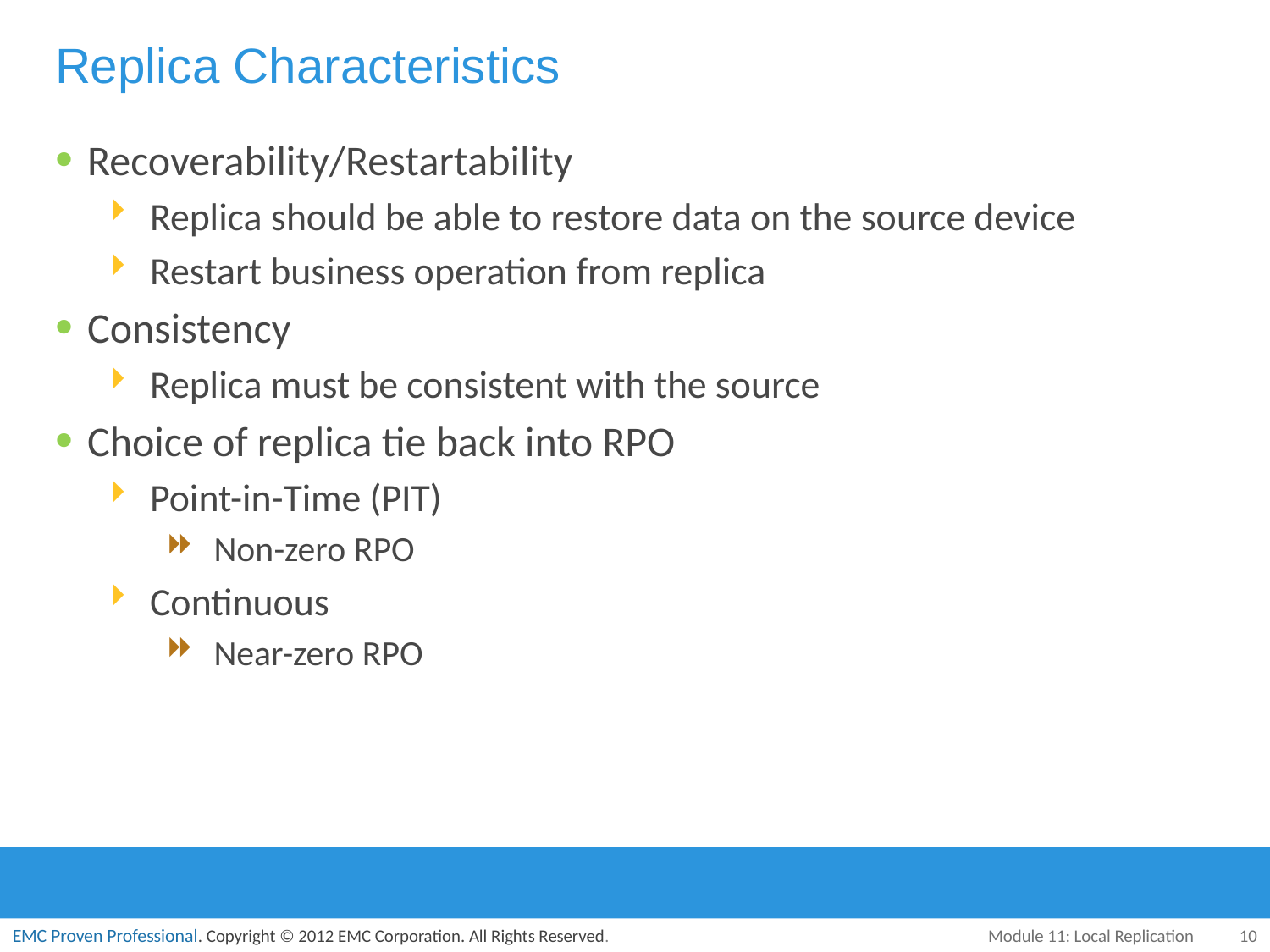

# Replica Characteristics
Recoverability/Restartability
Replica should be able to restore data on the source device
Restart business operation from replica
Consistency
Replica must be consistent with the source
Choice of replica tie back into RPO
Point-in-Time (PIT)
Non-zero RPO
Continuous
Near-zero RPO

Module 11: Local Replication
10